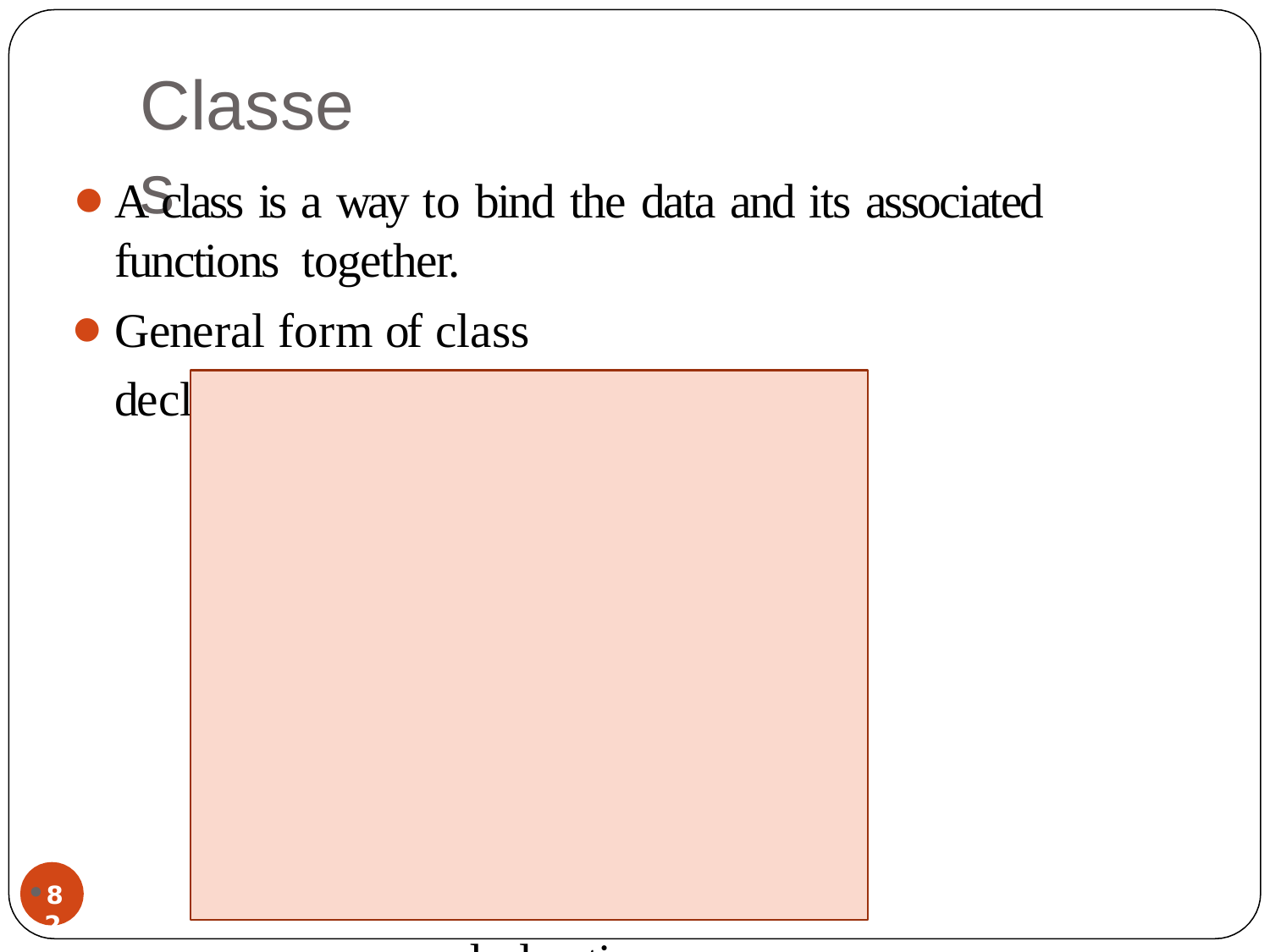

# Classes
A class is a way to bind the data and its associated functions  together.
General form of class declaration:  class class_name

private:
variable declarations;  function declarations;
public:
variable declarations;  function declarations;
{
};

82